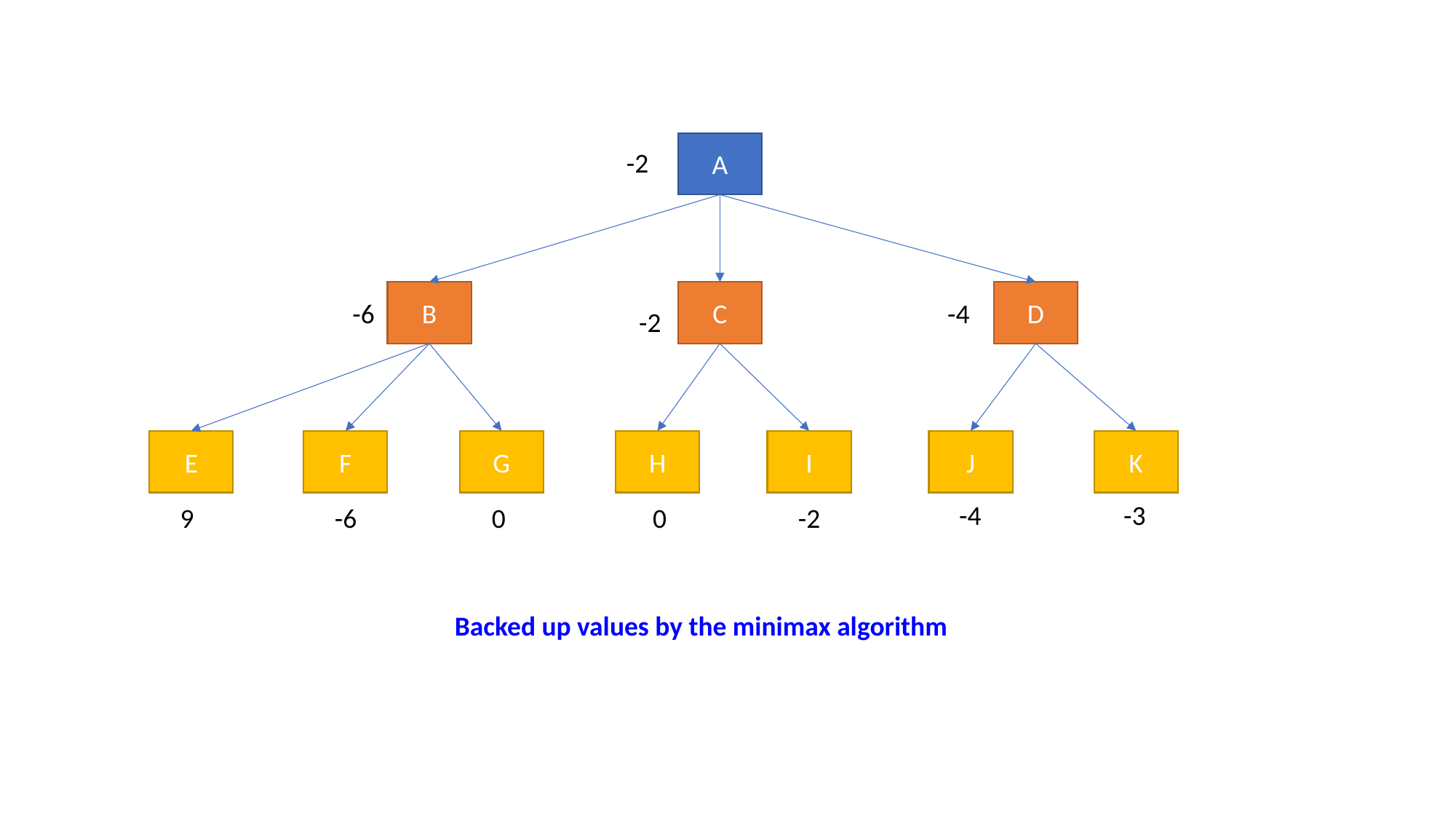

A
-2
B
C
D
-6
-4
-2
E
F
G
H
I
J
K
-4
-3
-6
 0
 0
-2
9
Backed up values by the minimax algorithm